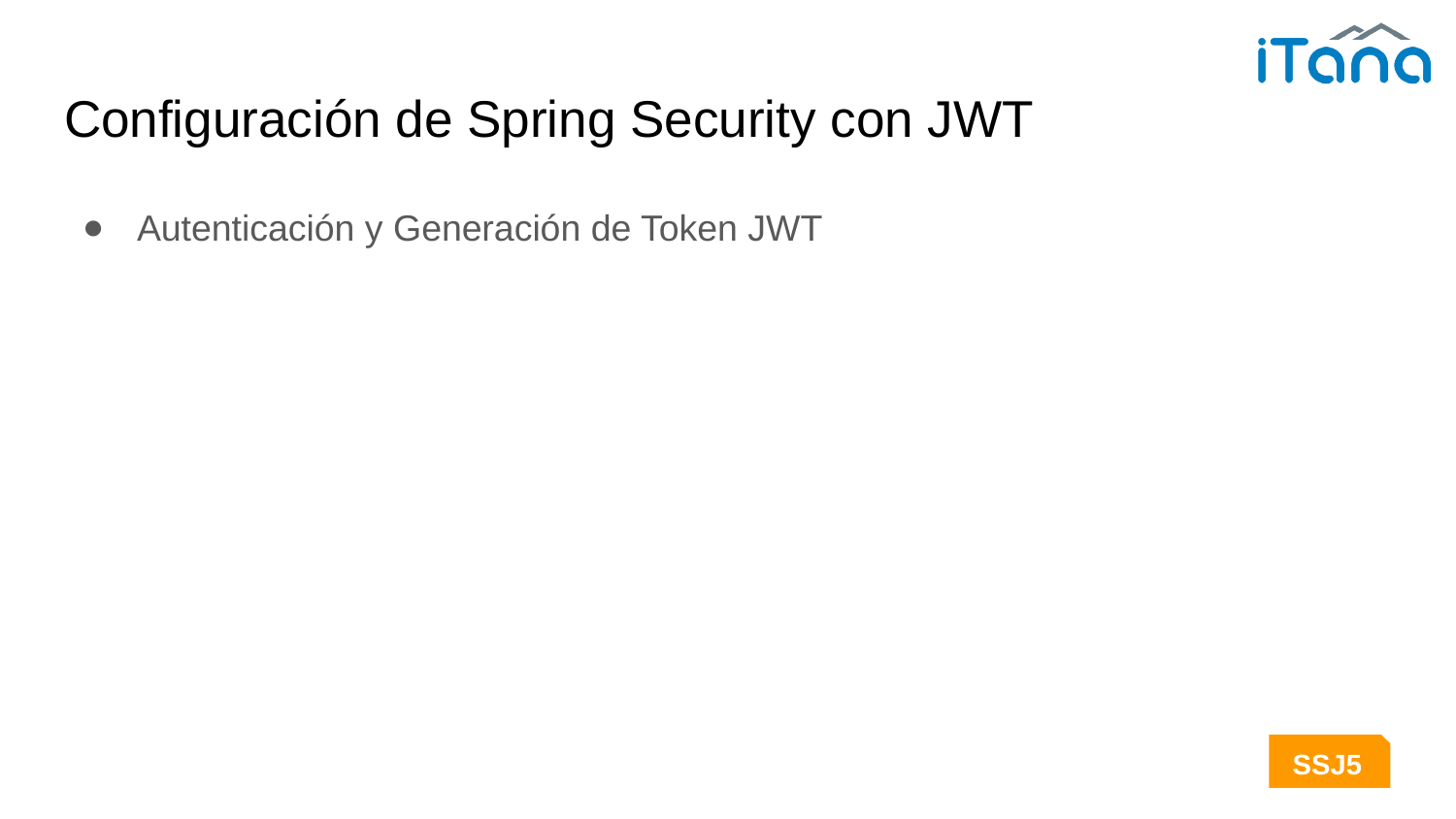

# Configuración de Spring Security con JWT
Autenticación y Generación de Token JWT
SSJ5